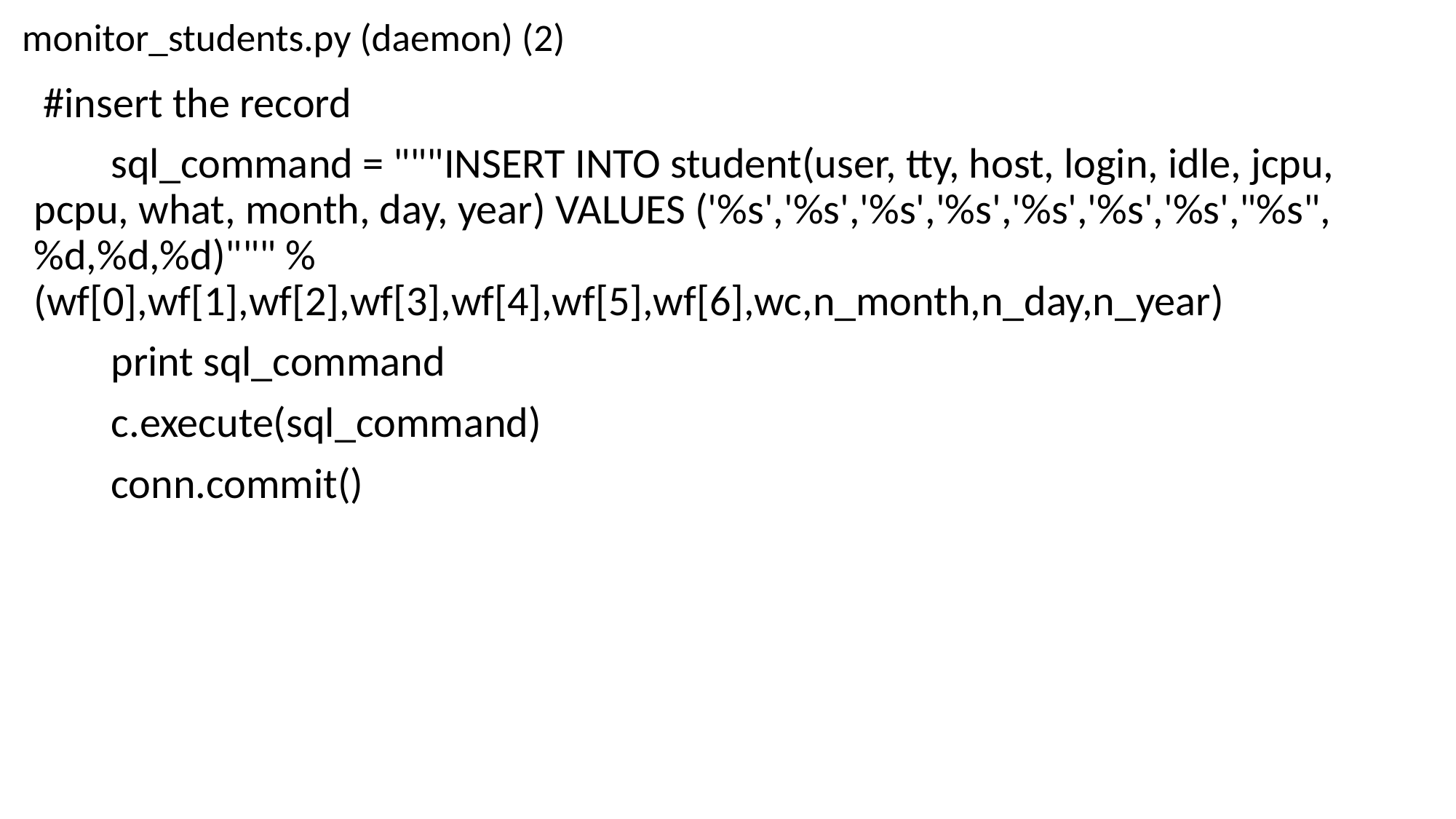

# monitor_students.py (daemon) (2)
 #insert the record
        sql_command = """INSERT INTO student(user, tty, host, login, idle, jcpu, pcpu, what, month, day, year) VALUES ('%s','%s','%s','%s','%s','%s','%s',"%s",%d,%d,%d)""" % (wf[0],wf[1],wf[2],wf[3],wf[4],wf[5],wf[6],wc,n_month,n_day,n_year)
        print sql_command
        c.execute(sql_command)
        conn.commit()